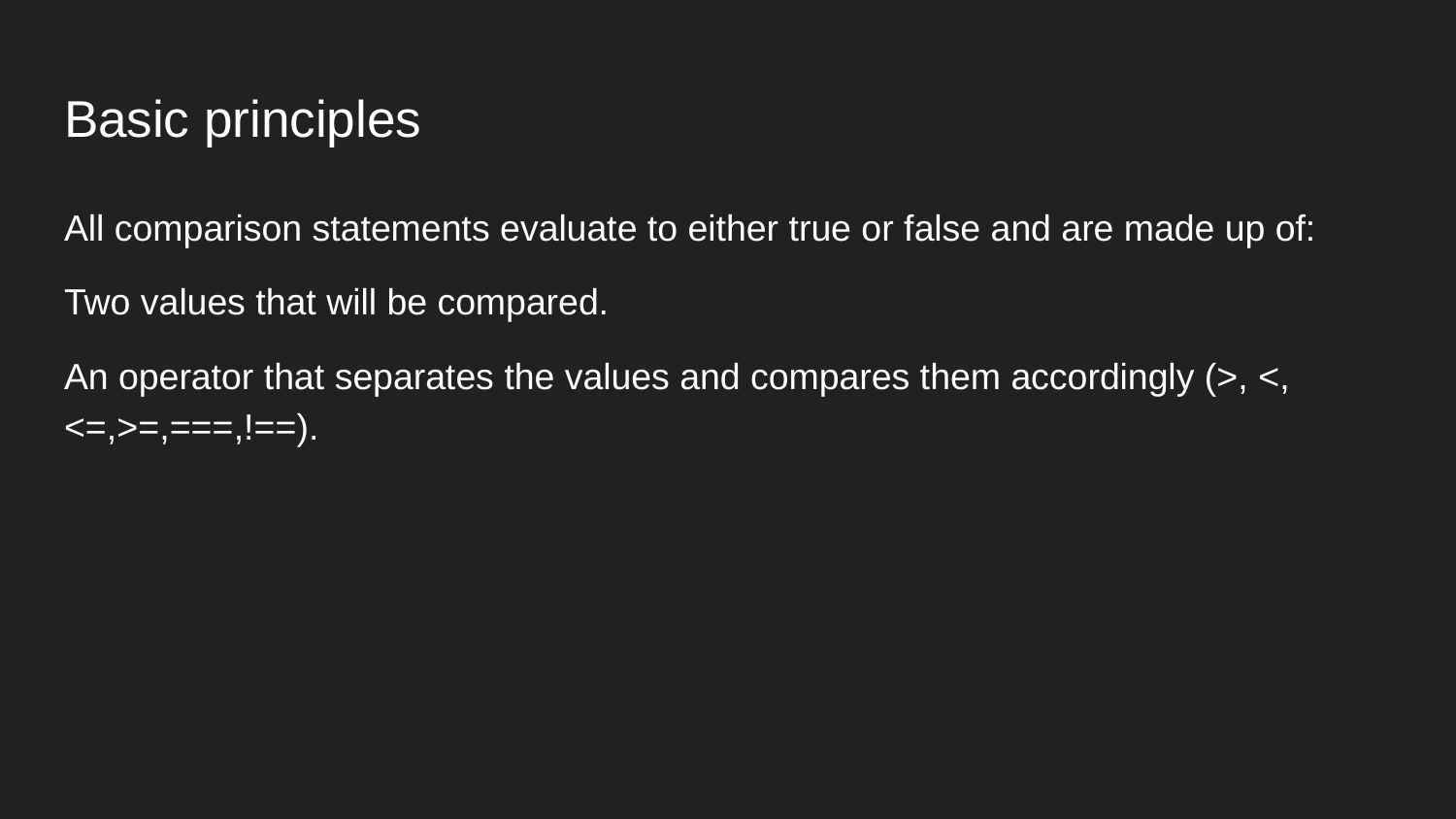

# Basic principles
All comparison statements evaluate to either true or false and are made up of:
Two values that will be compared.
An operator that separates the values and compares them accordingly (>, <, <=,>=,===,!==).